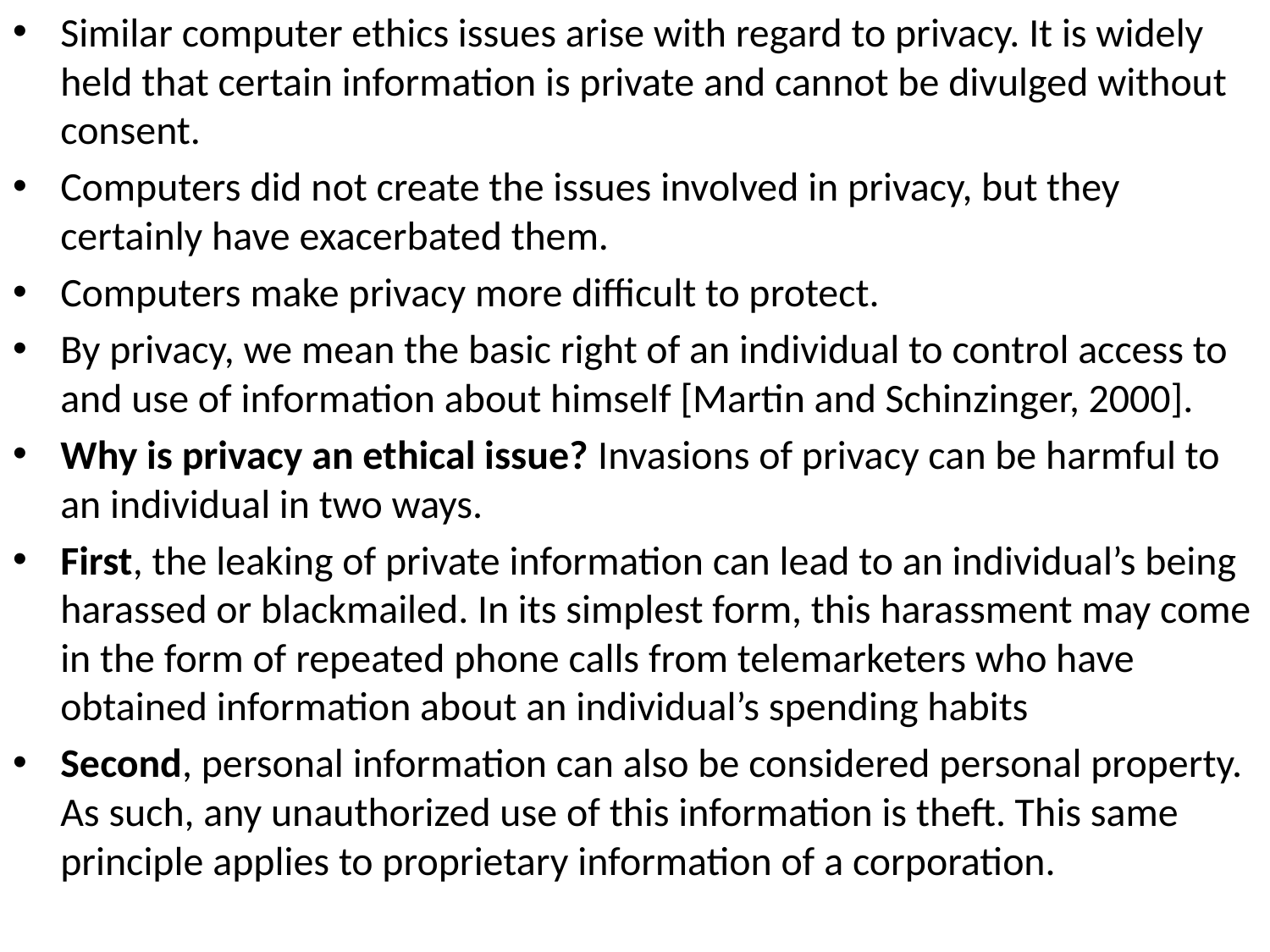

Similar computer ethics issues arise with regard to privacy. It is widely held that certain information is private and cannot be divulged without consent.
Computers did not create the issues involved in privacy, but they certainly have exacerbated them.
Computers make privacy more difficult to protect.
By privacy, we mean the basic right of an individual to control access to and use of information about himself [Martin and Schinzinger, 2000].
Why is privacy an ethical issue? Invasions of privacy can be harmful to an individual in two ways.
First, the leaking of private information can lead to an individual’s being harassed or blackmailed. In its simplest form, this harassment may come in the form of repeated phone calls from telemarketers who have obtained information about an individual’s spending habits
Second, personal information can also be considered personal property. As such, any unauthorized use of this information is theft. This same principle applies to proprietary information of a corporation.